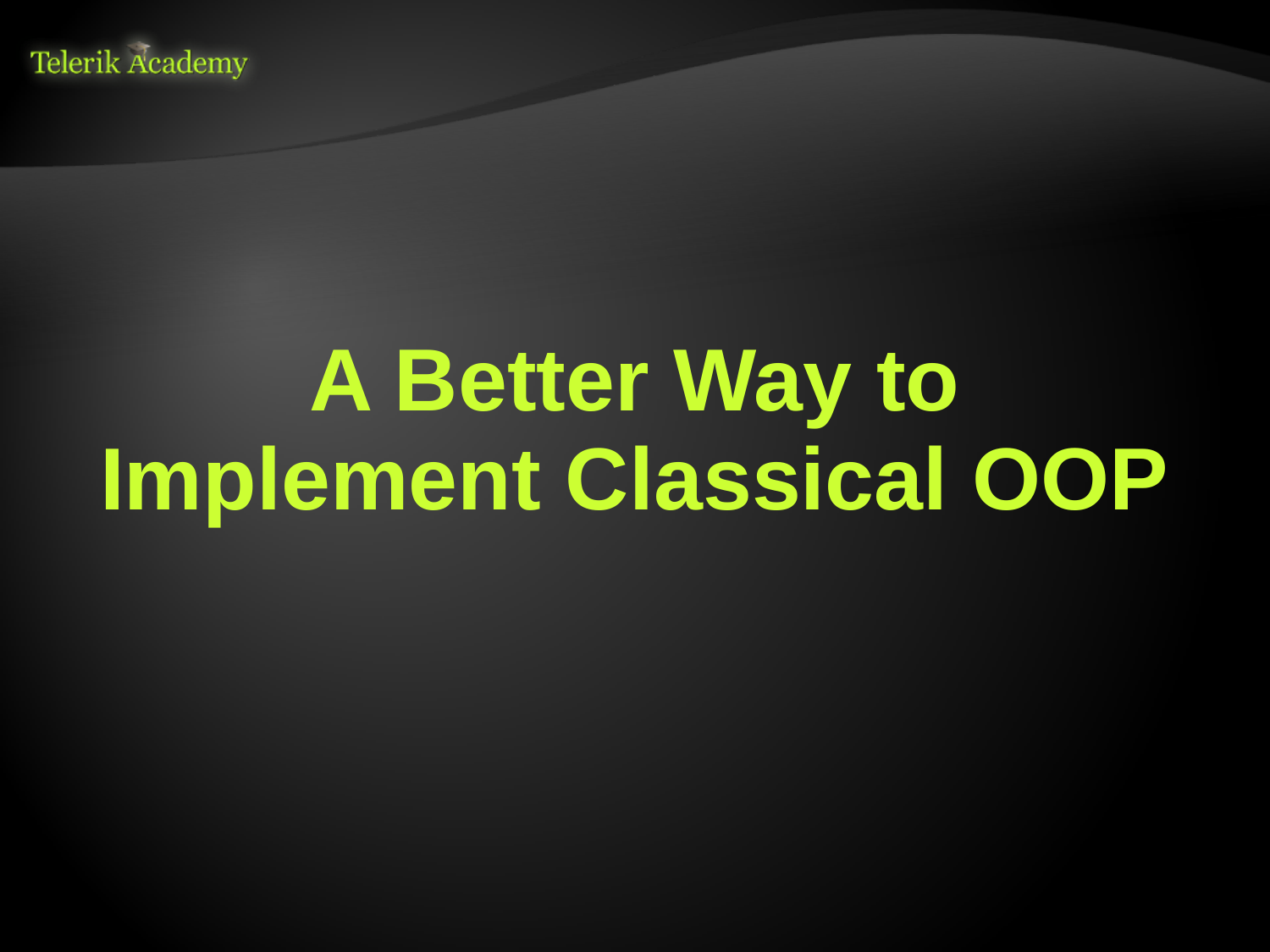

# A Better Way to Implement Classical OOP